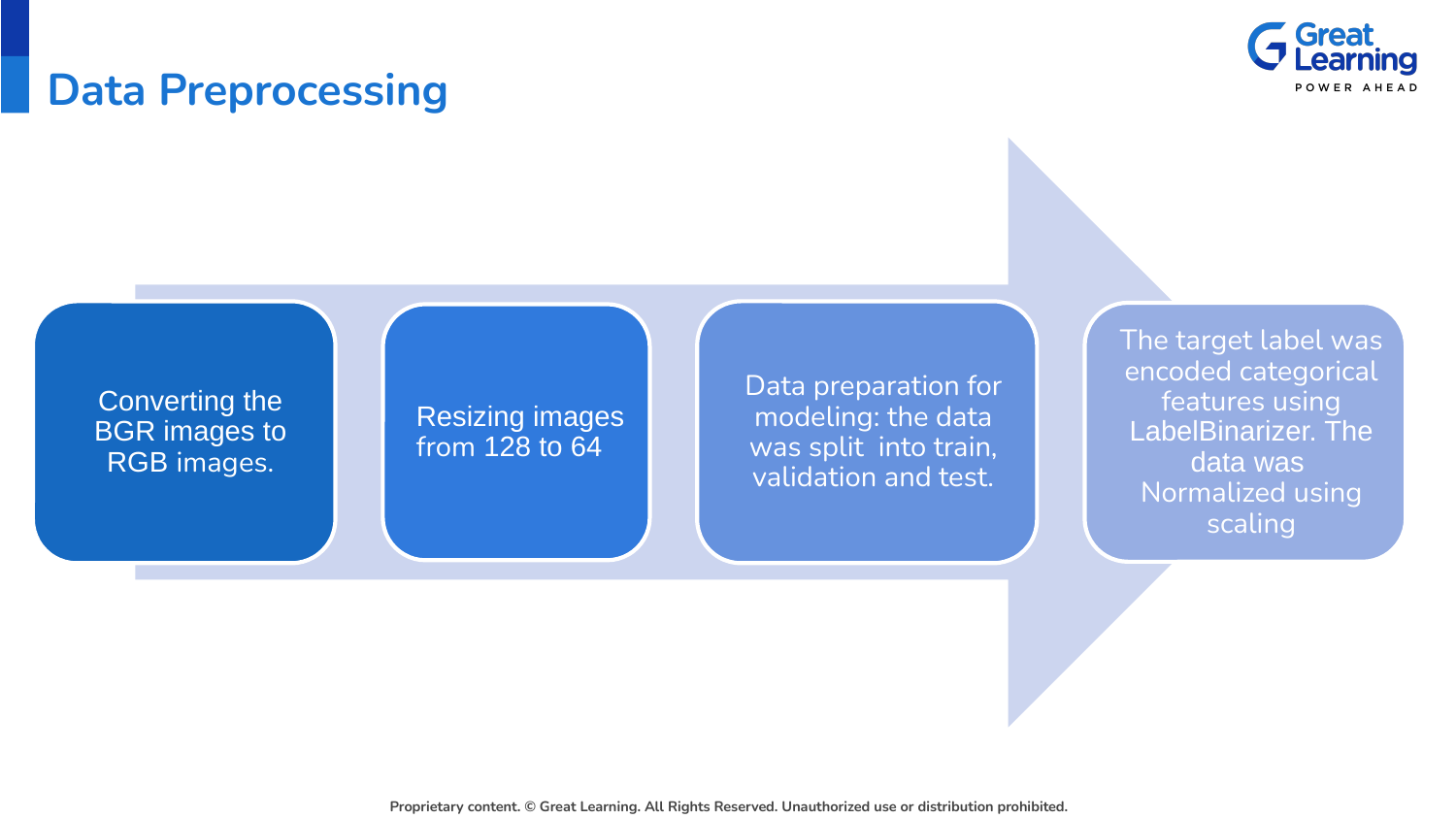

# Data Preprocessing
Converting the BGR images to RGB images.
Resizing images from 128 to 64
Data preparation for modeling: the data was split  into train, validation and test.
The target label was encoded categorical features using LabelBinarizer. The data was  Normalized using scaling